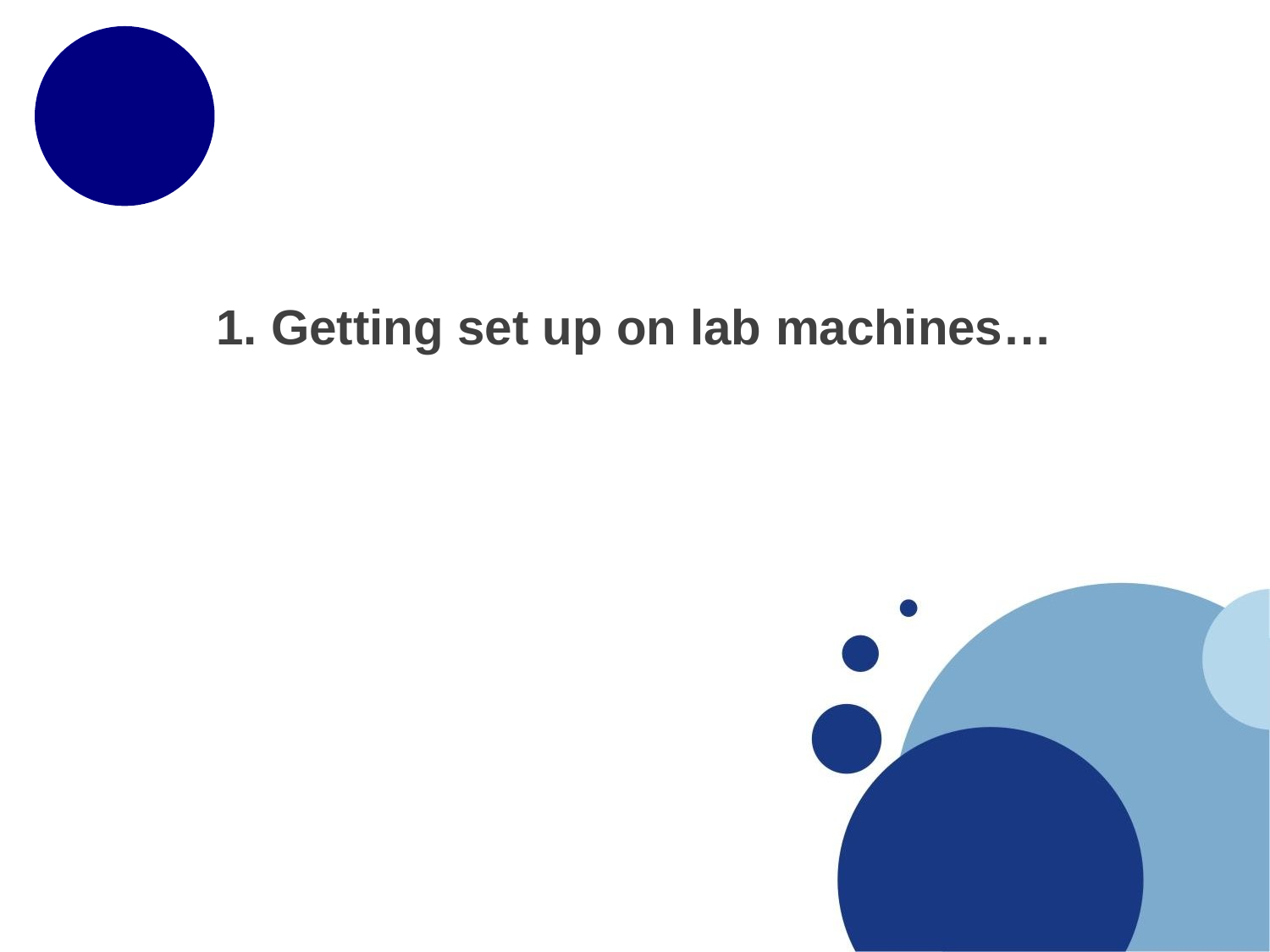

# 1. Getting set up on lab machines…